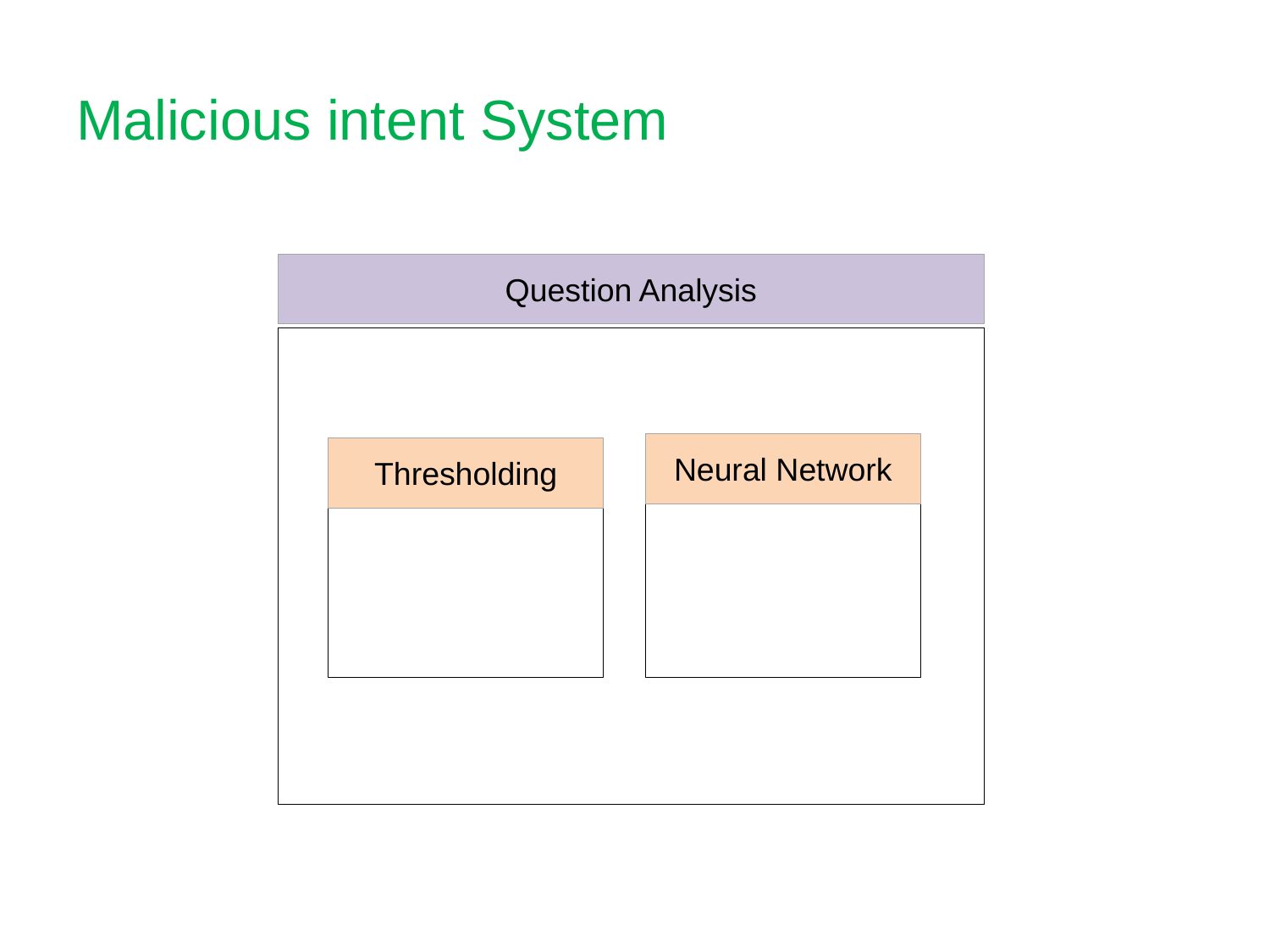

# Malicious intent System
Question Analysis

Neural Network
Thresholding